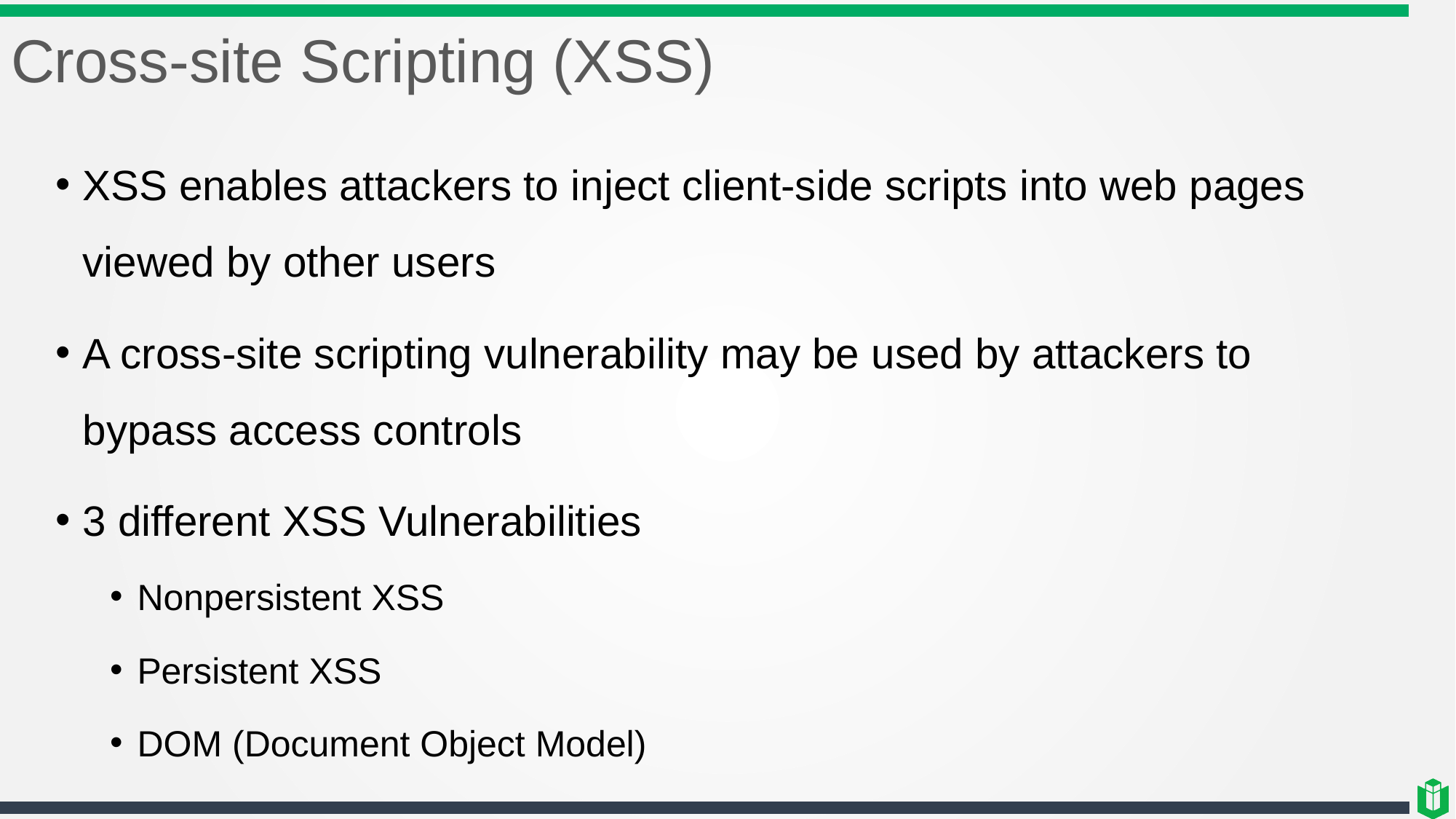

# Cross-site Scripting (XSS)

XSS enables attackers to inject client-side scripts into web pages viewed by other users
A cross-site scripting vulnerability may be used by attackers to bypass access controls
3 different XSS Vulnerabilities
Nonpersistent XSS
Persistent XSS
DOM (Document Object Model)